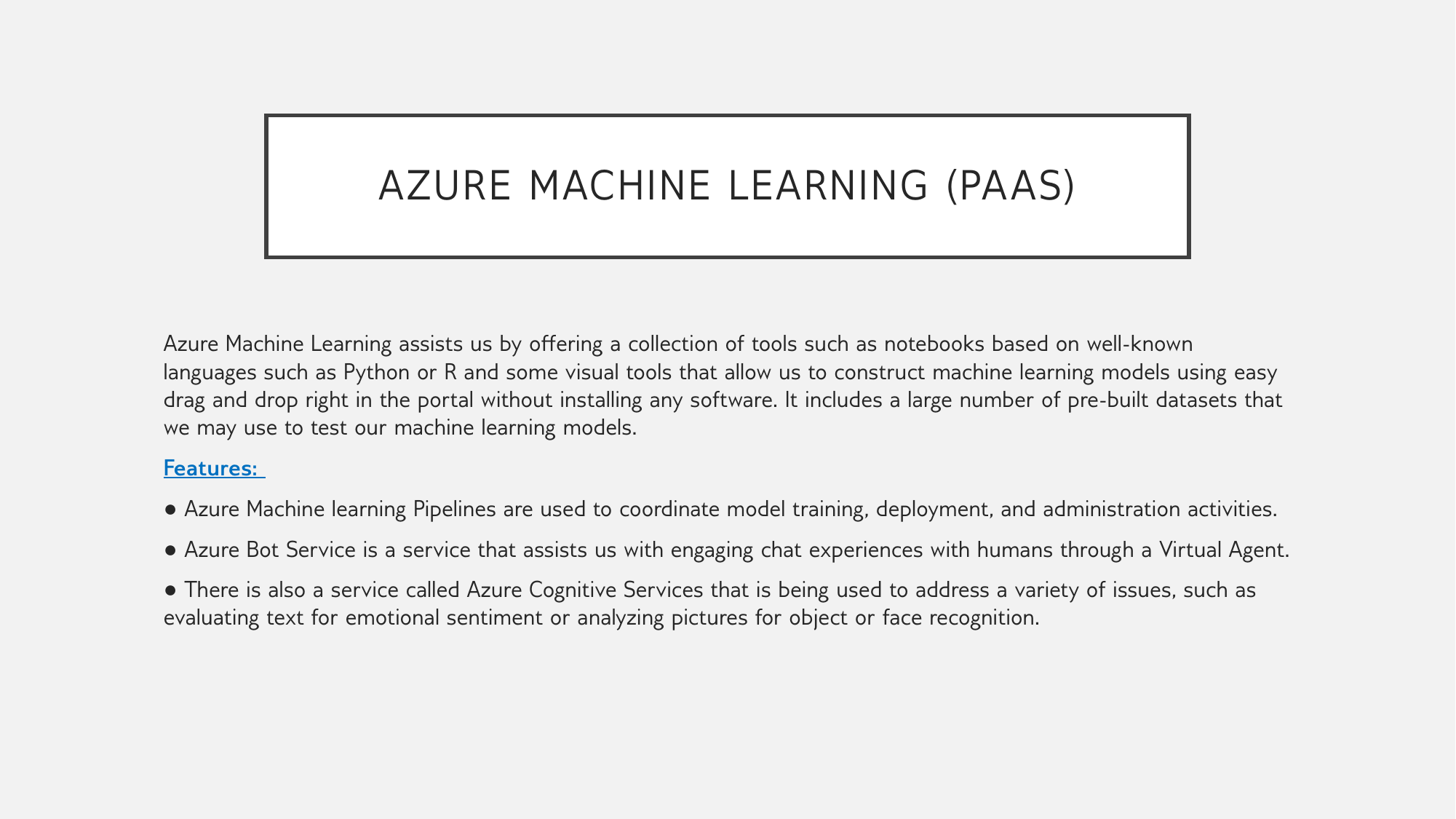

# Azure machine learning (paas)
Azure Machine Learning assists us by offering a collection of tools such as notebooks based on well-known languages such as Python or R and some visual tools that allow us to construct machine learning models using easy drag and drop right in the portal without installing any software. It includes a large number of pre-built datasets that we may use to test our machine learning models.
Features:
● Azure Machine learning Pipelines are used to coordinate model training, deployment, and administration activities.
● Azure Bot Service is a service that assists us with engaging chat experiences with humans through a Virtual Agent.
● There is also a service called Azure Cognitive Services that is being used to address a variety of issues, such as evaluating text for emotional sentiment or analyzing pictures for object or face recognition.